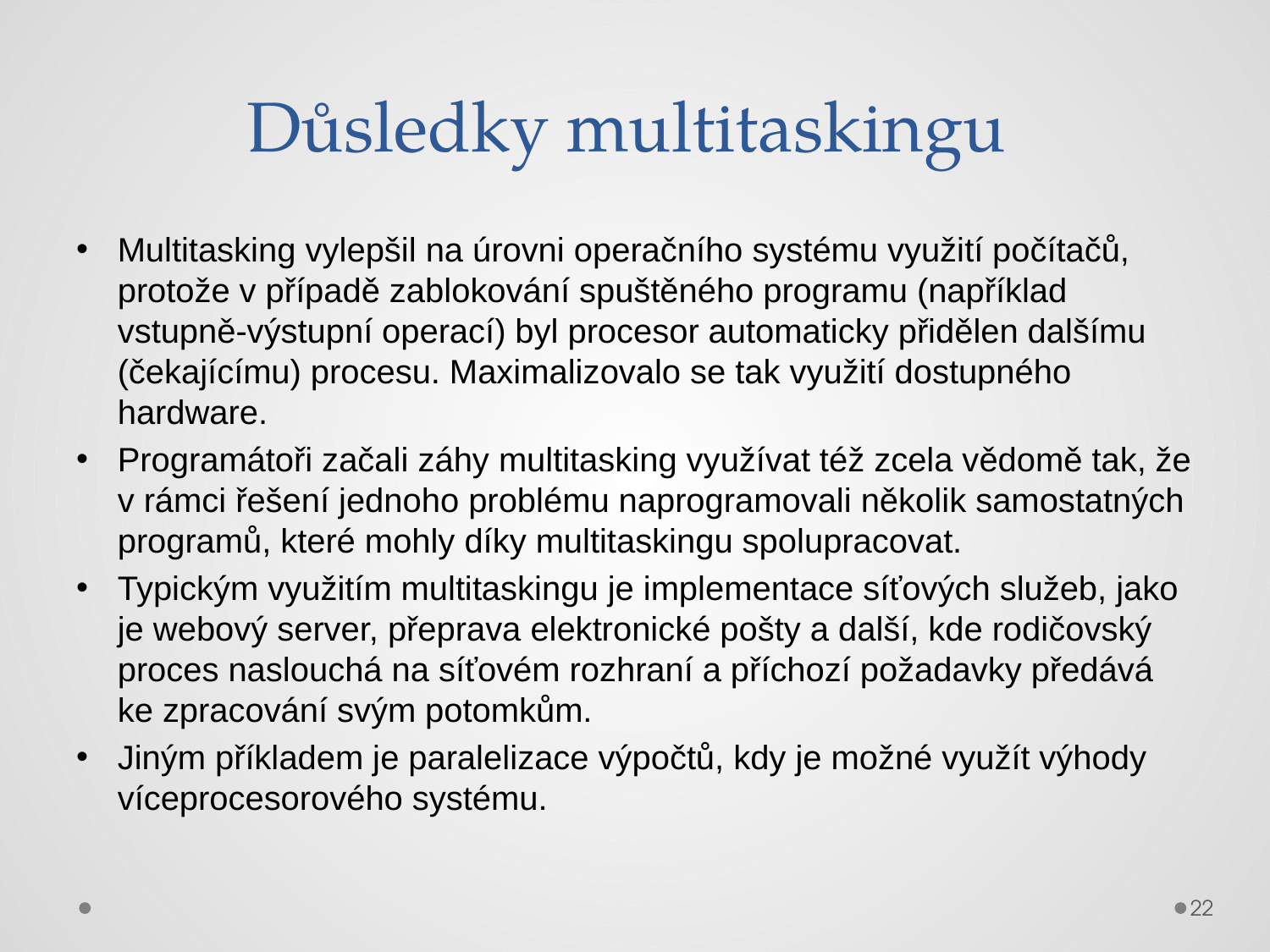

# Důsledky multitaskingu
Multitasking vylepšil na úrovni operačního systému využití počítačů, protože v případě zablokování spuštěného programu (například vstupně-výstupní operací) byl procesor automaticky přidělen dalšímu (čekajícímu) procesu. Maximalizovalo se tak využití dostupného hardware.
Programátoři začali záhy multitasking využívat též zcela vědomě tak, že v rámci řešení jednoho problému naprogramovali několik samostatných programů, které mohly díky multitaskingu spolupracovat.
Typickým využitím multitaskingu je implementace síťových služeb, jako je webový server, přeprava elektronické pošty a další, kde rodičovský proces naslouchá na síťovém rozhraní a příchozí požadavky předává ke zpracování svým potomkům.
Jiným příkladem je paralelizace výpočtů, kdy je možné využít výhody víceprocesorového systému.
22